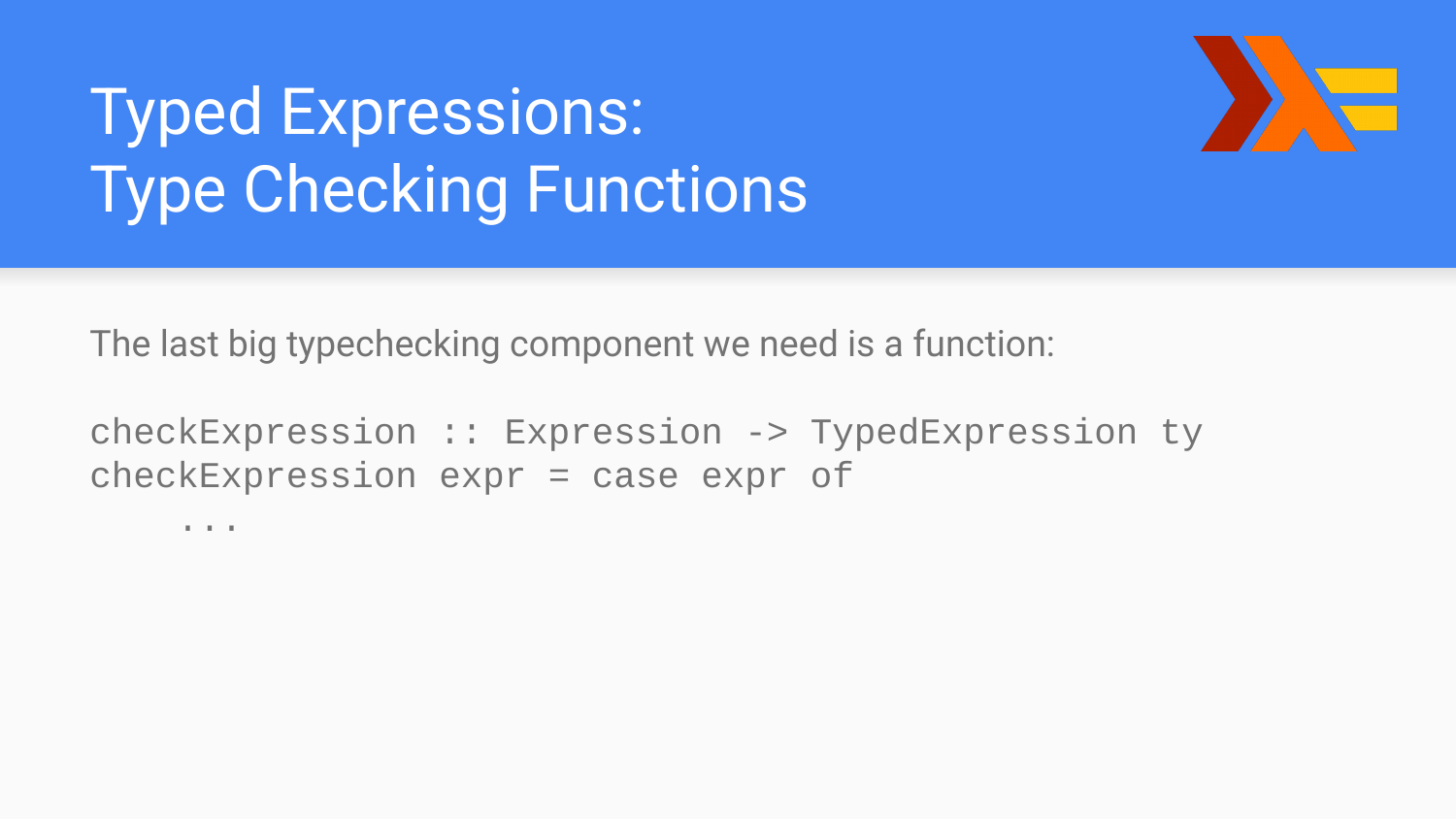

# Typed Expressions:
Type Checking Functions
The last big typechecking component we need is a function:

checkExpression :: Expression -> TypedExpression ty
checkExpression expr = case expr of
    ...